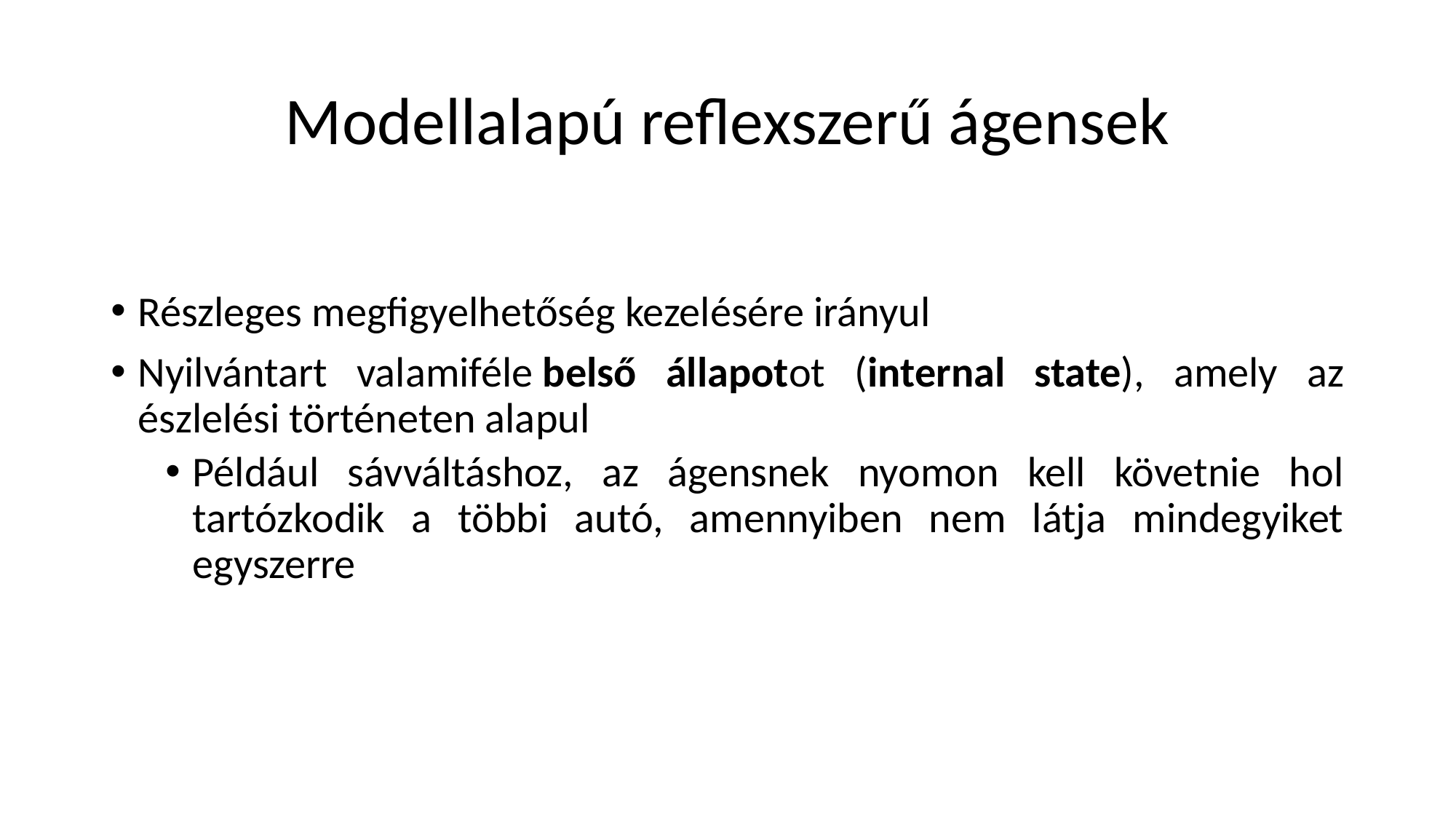

# Modellalapú reflexszerű ágensek

Részleges megfigyelhetőség kezelésére irányul
Nyilvántart valamiféle belső állapotot (internal state), amely az észlelési történeten alapul
Például sávváltáshoz, az ágensnek nyomon kell követnie hol tartózkodik a többi autó, amennyiben nem látja mindegyiket egyszerre